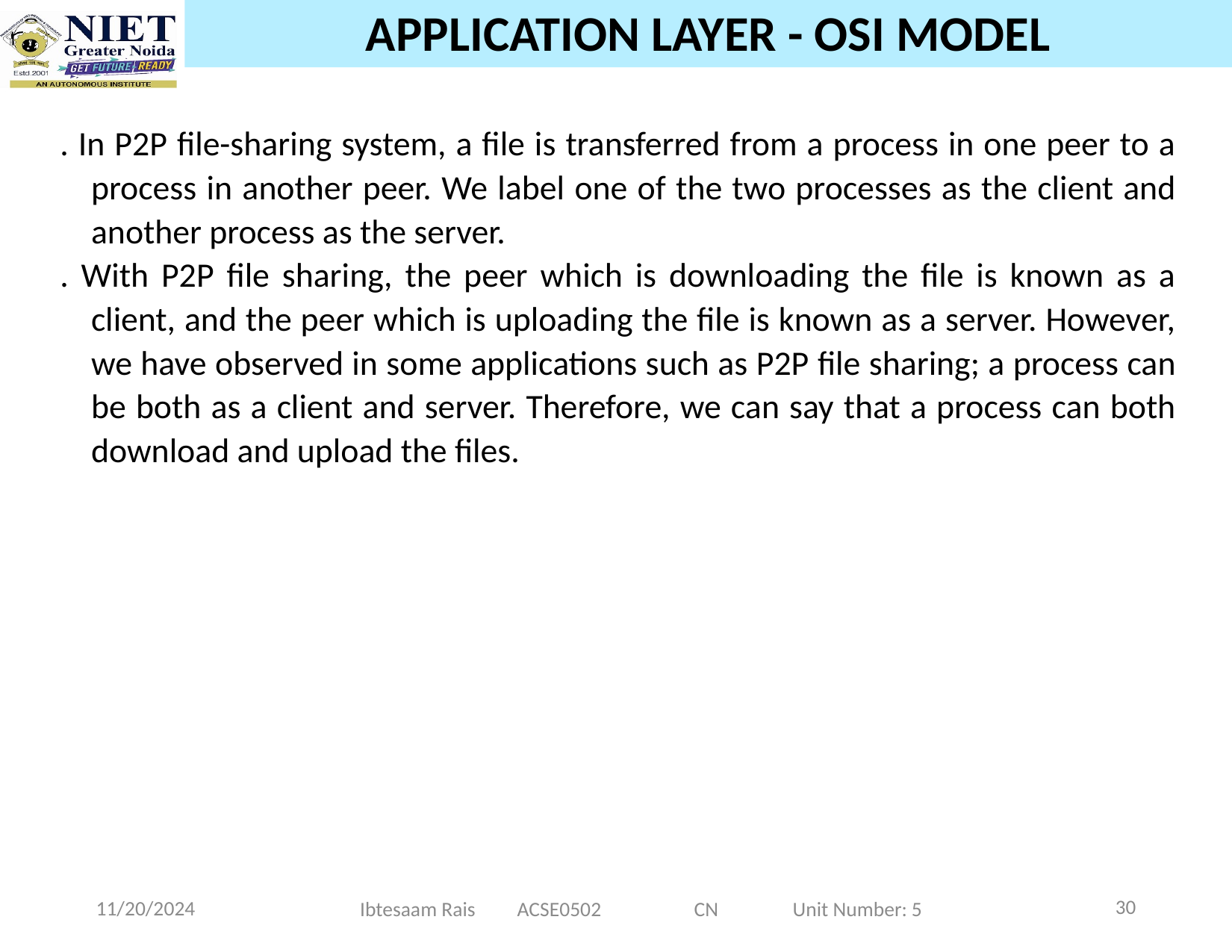

# APPLICATION LAYER - OSI MODEL
. In P2P file-sharing system, a file is transferred from a process in one peer to a process in another peer. We label one of the two processes as the client and another process as the server.
. With P2P file sharing, the peer which is downloading the file is known as a client, and the peer which is uploading the file is known as a server. However, we have observed in some applications such as P2P file sharing; a process can be both as a client and server. Therefore, we can say that a process can both download and upload the files.
30
11/20/2024
Ibtesaam Rais         ACSE0502                    CN                Unit Number: 5